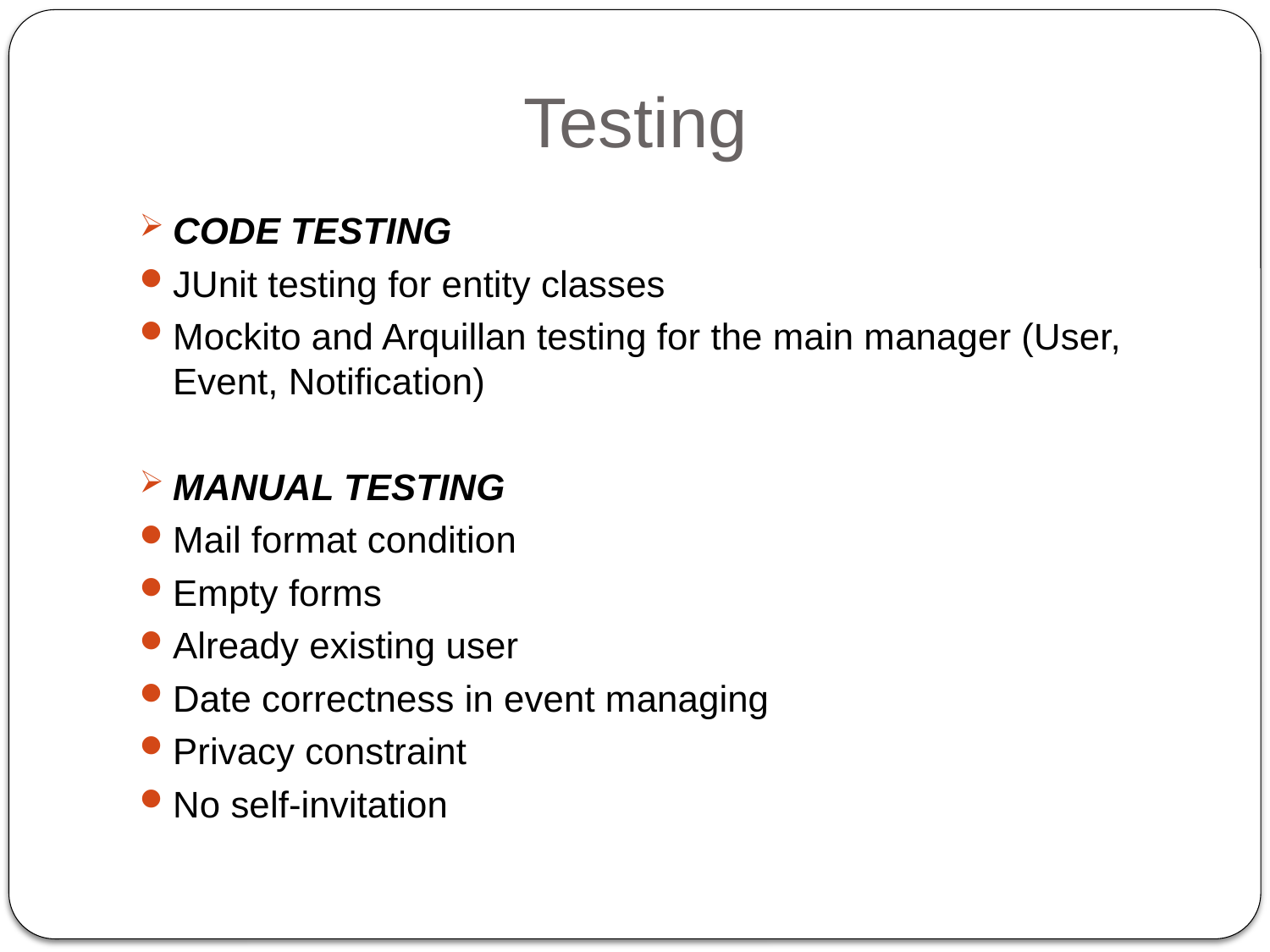

# Testing
CODE TESTING
JUnit testing for entity classes
Mockito and Arquillan testing for the main manager (User, Event, Notification)

MANUAL TESTING
Mail format condition
Empty forms
Already existing user
Date correctness in event managing
Privacy constraint
No self-invitation